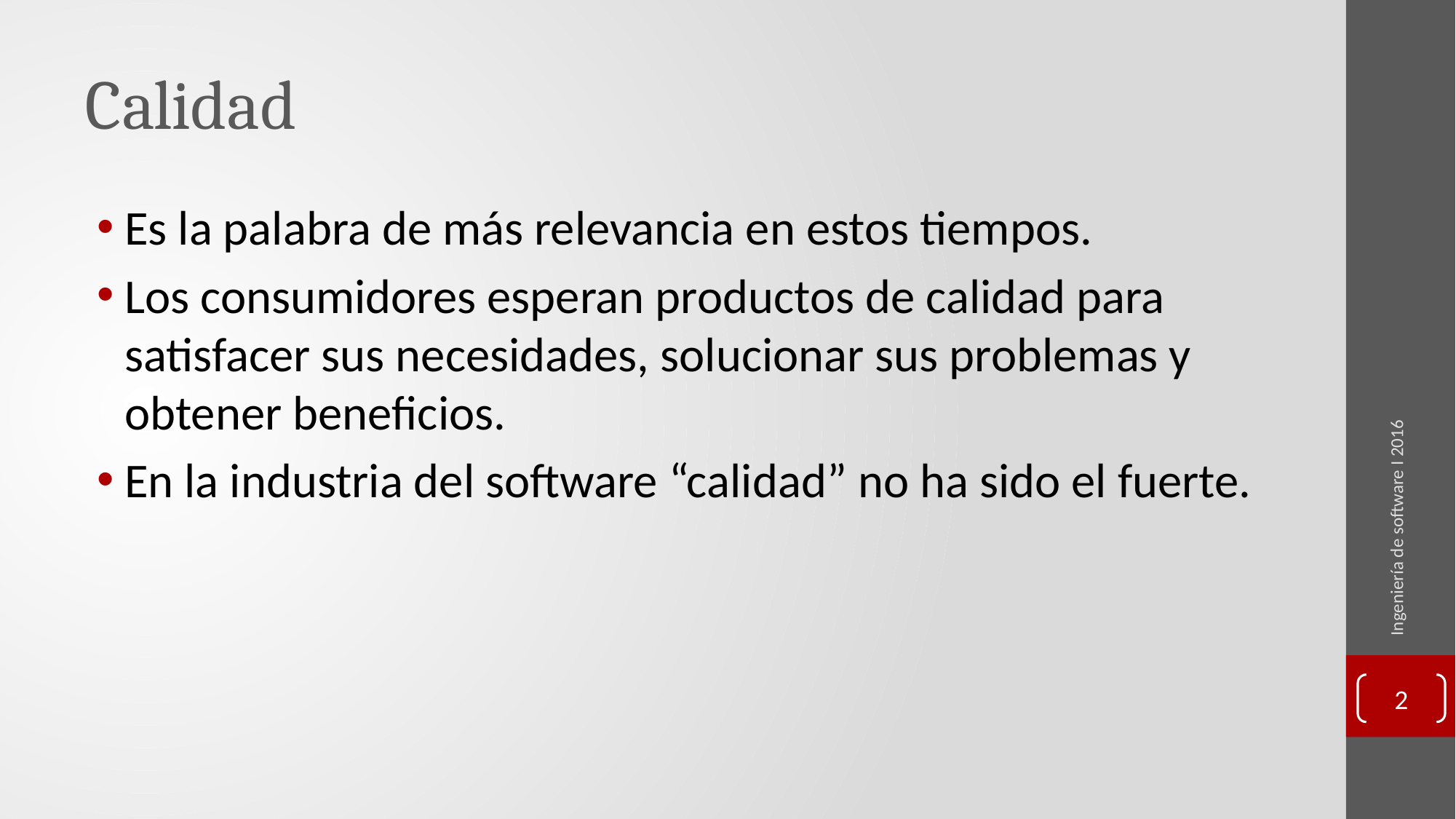

# Calidad
Es la palabra de más relevancia en estos tiempos.
Los consumidores esperan productos de calidad para satisfacer sus necesidades, solucionar sus problemas y obtener beneficios.
En la industria del software “calidad” no ha sido el fuerte.

Ingeniería de software I 2016
2